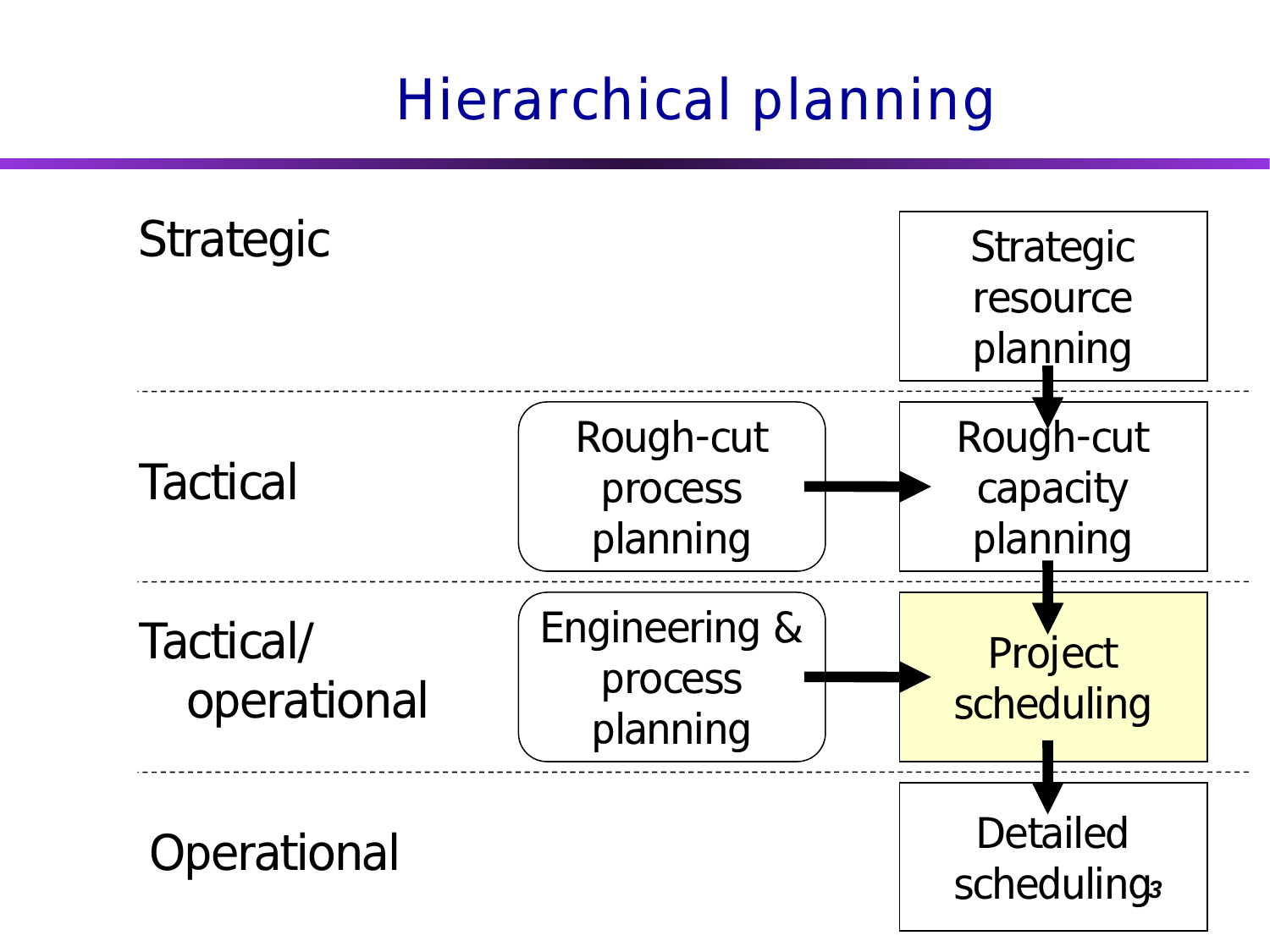

# Hierarchical planning
Strategic
Strategic resource planning

Rough-cut process planning
Rough-cut capacity planning

Tactical

Engineering & process planning
Project scheduling
Tactical/ operational

Detailed scheduling
Operational
3